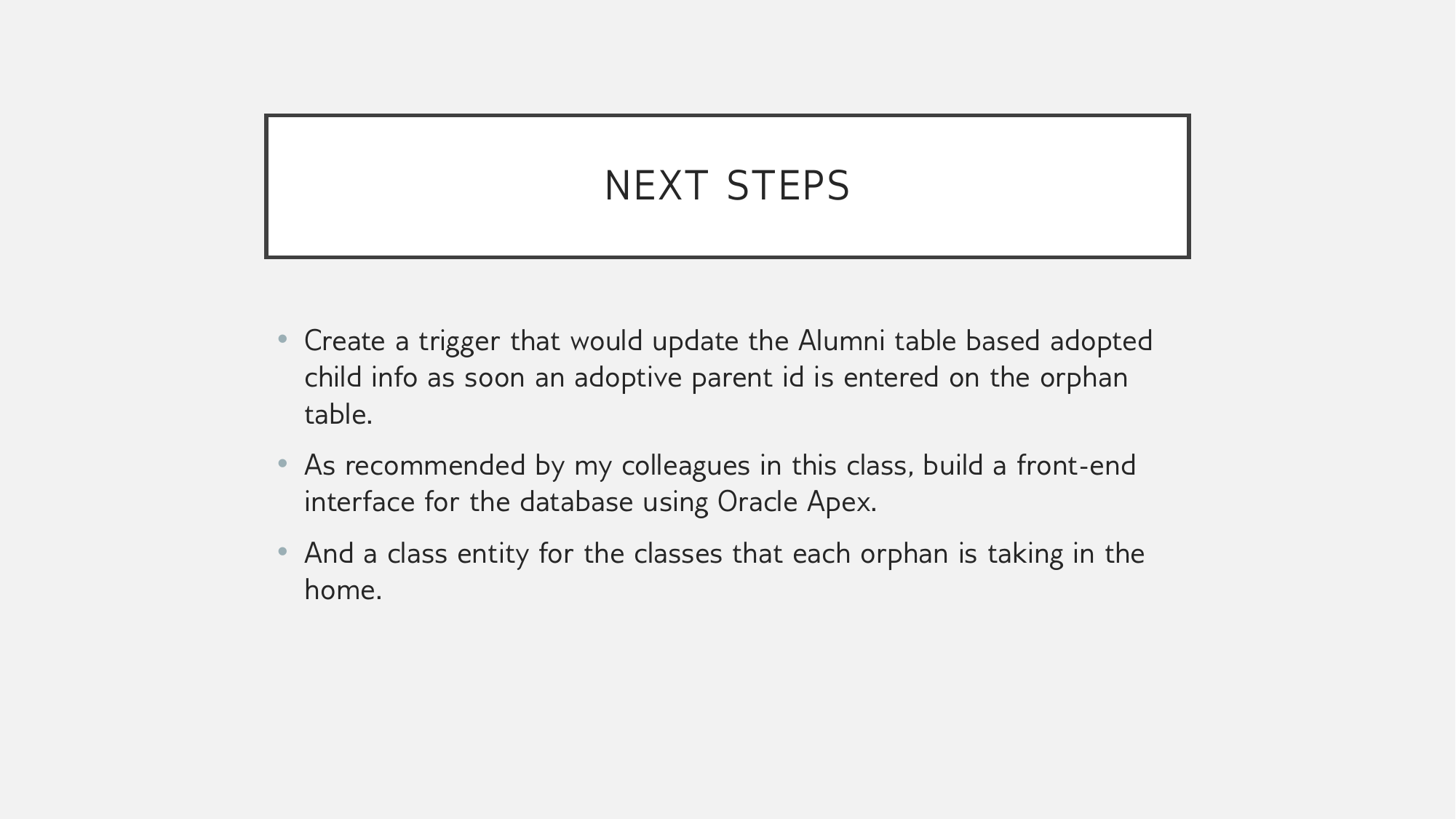

# NEXT STEPS
Create a trigger that would update the Alumni table based adopted child info as soon an adoptive parent id is entered on the orphan table.
As recommended by my colleagues in this class, build a front-end interface for the database using Oracle Apex.
And a class entity for the classes that each orphan is taking in the home.